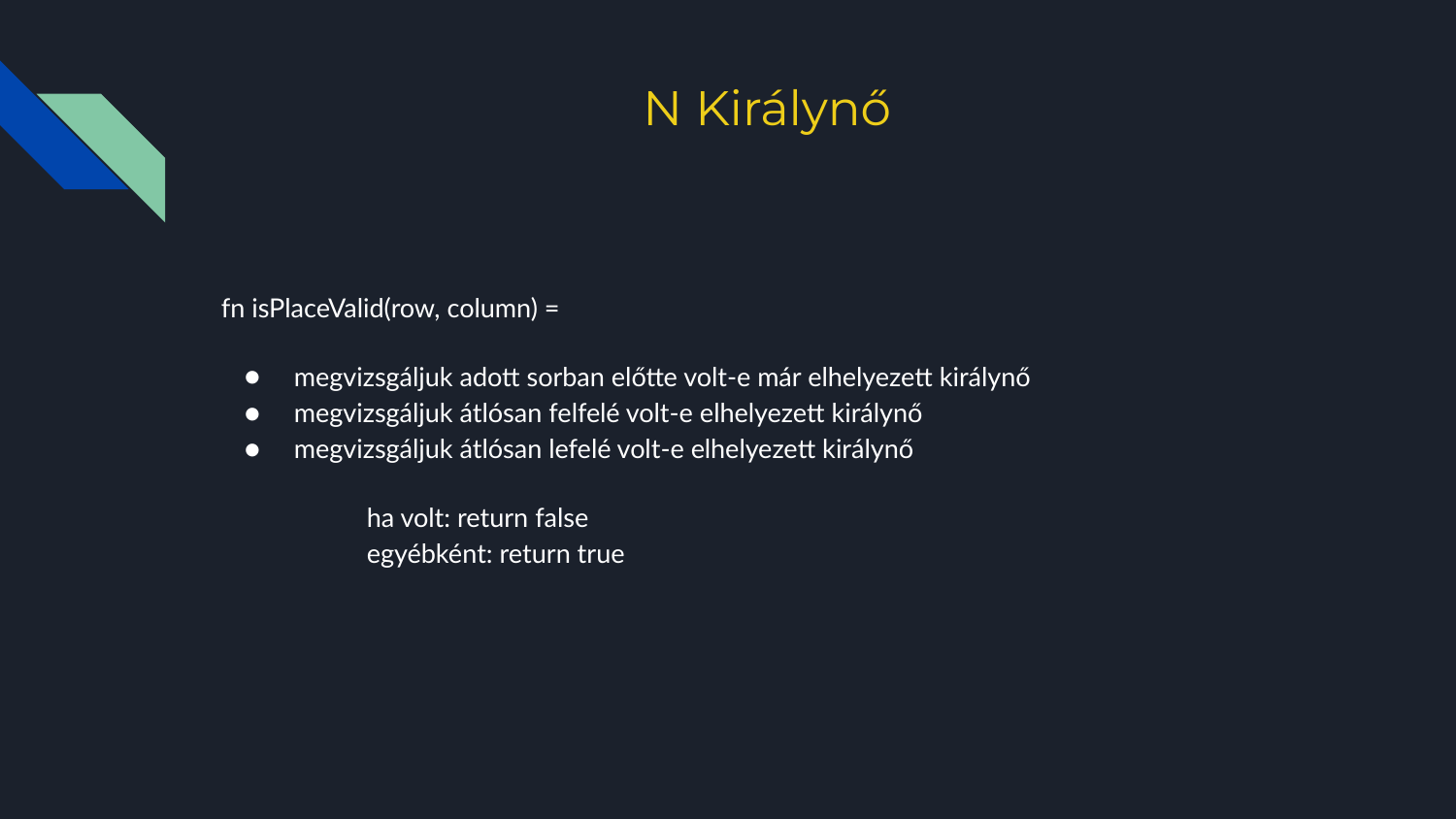

# N Királynő
fn isPlaceValid(row, column) =
megvizsgáljuk adott sorban előtte volt-e már elhelyezett királynő
megvizsgáljuk átlósan felfelé volt-e elhelyezett királynő
megvizsgáljuk átlósan lefelé volt-e elhelyezett királynő
	ha volt: return false
	egyébként: return true